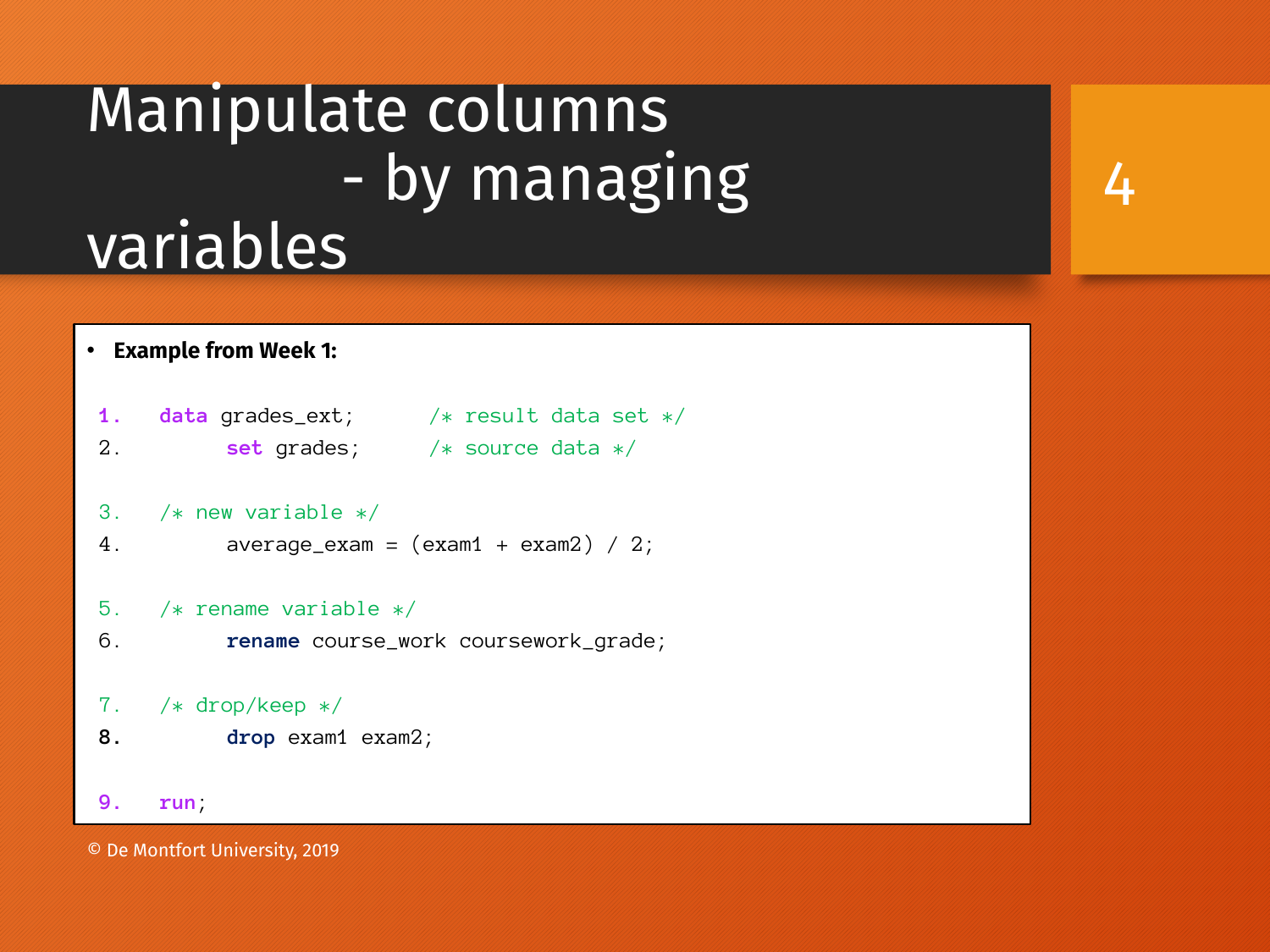

# Manipulate columns - by managing variables
4
Example from Week 1:

data grades_ext;	 	/* result data set */
	set grades;		/* source data */

/* new variable */
	average_exam = (exam1 + exam2) / 2;

/* rename variable */
	rename course_work coursework_grade;

/* drop/keep */
	drop exam1 exam2;

run;
© De Montfort University, 2019